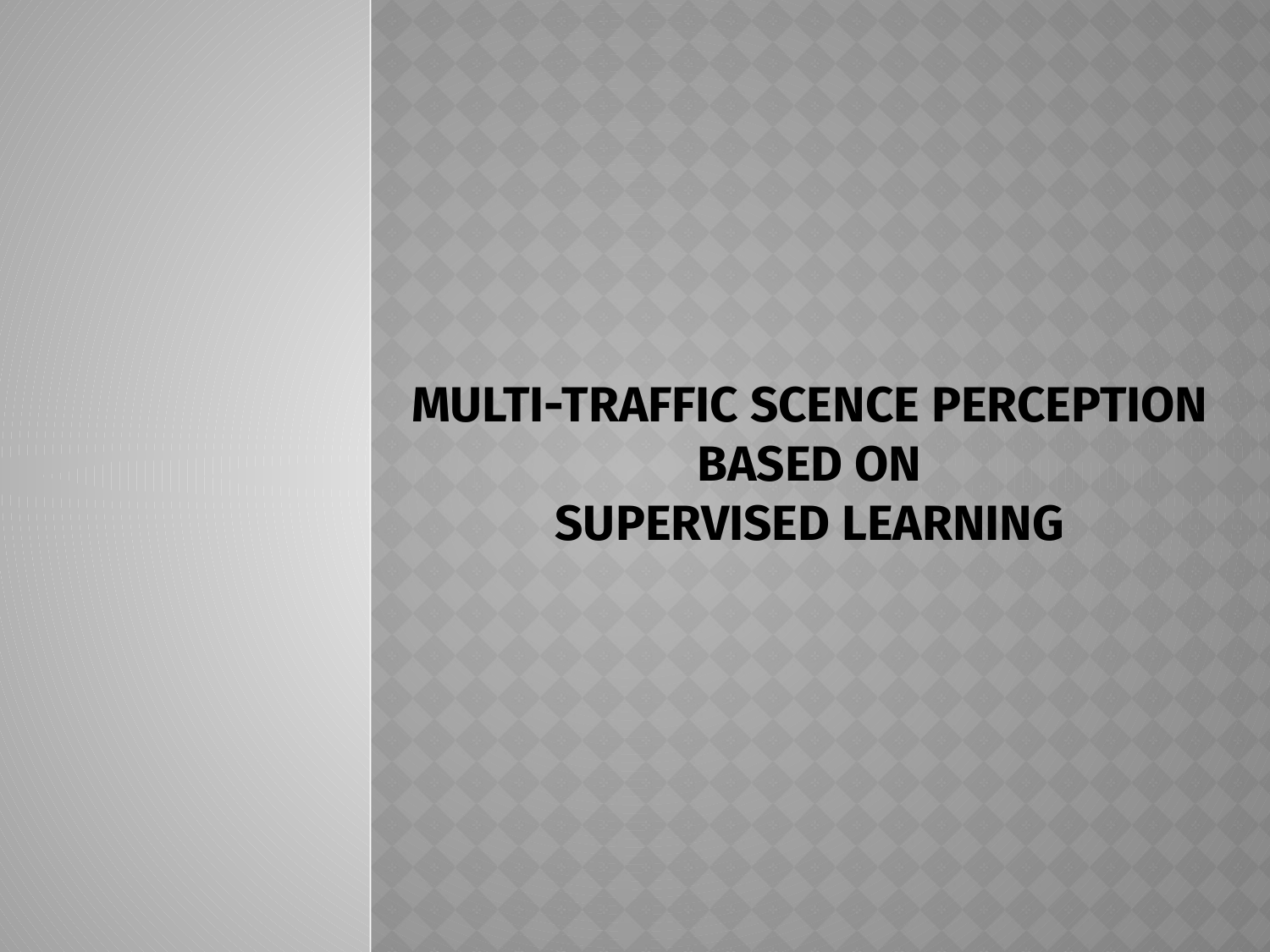

# MULTI-TRAFFIC SCENCE PERCEPTION BASED ON SUPERVISED LEARNING